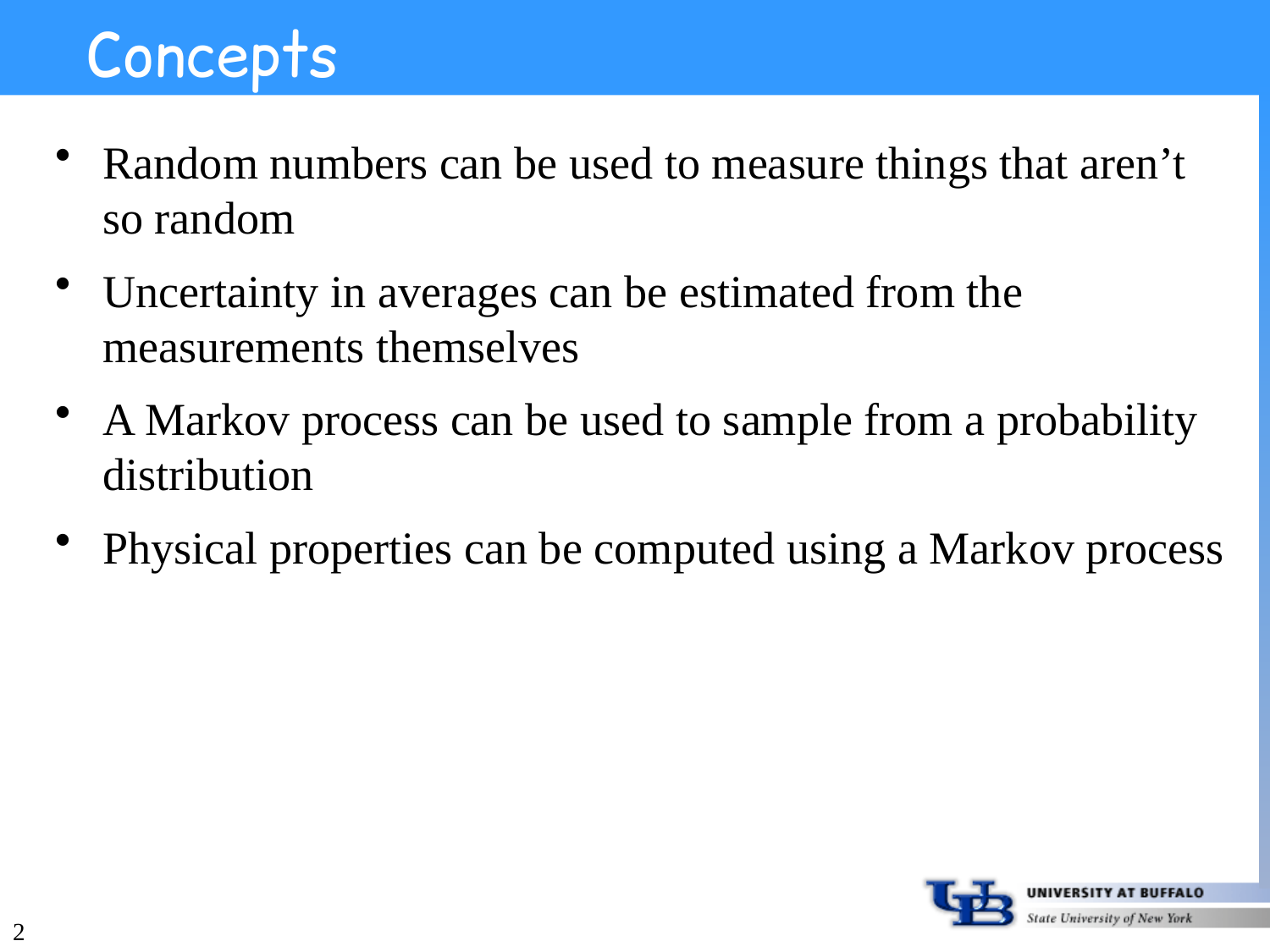

# Concepts
Random numbers can be used to measure things that aren’t so random
Uncertainty in averages can be estimated from the measurements themselves
A Markov process can be used to sample from a probability distribution
Physical properties can be computed using a Markov process

2